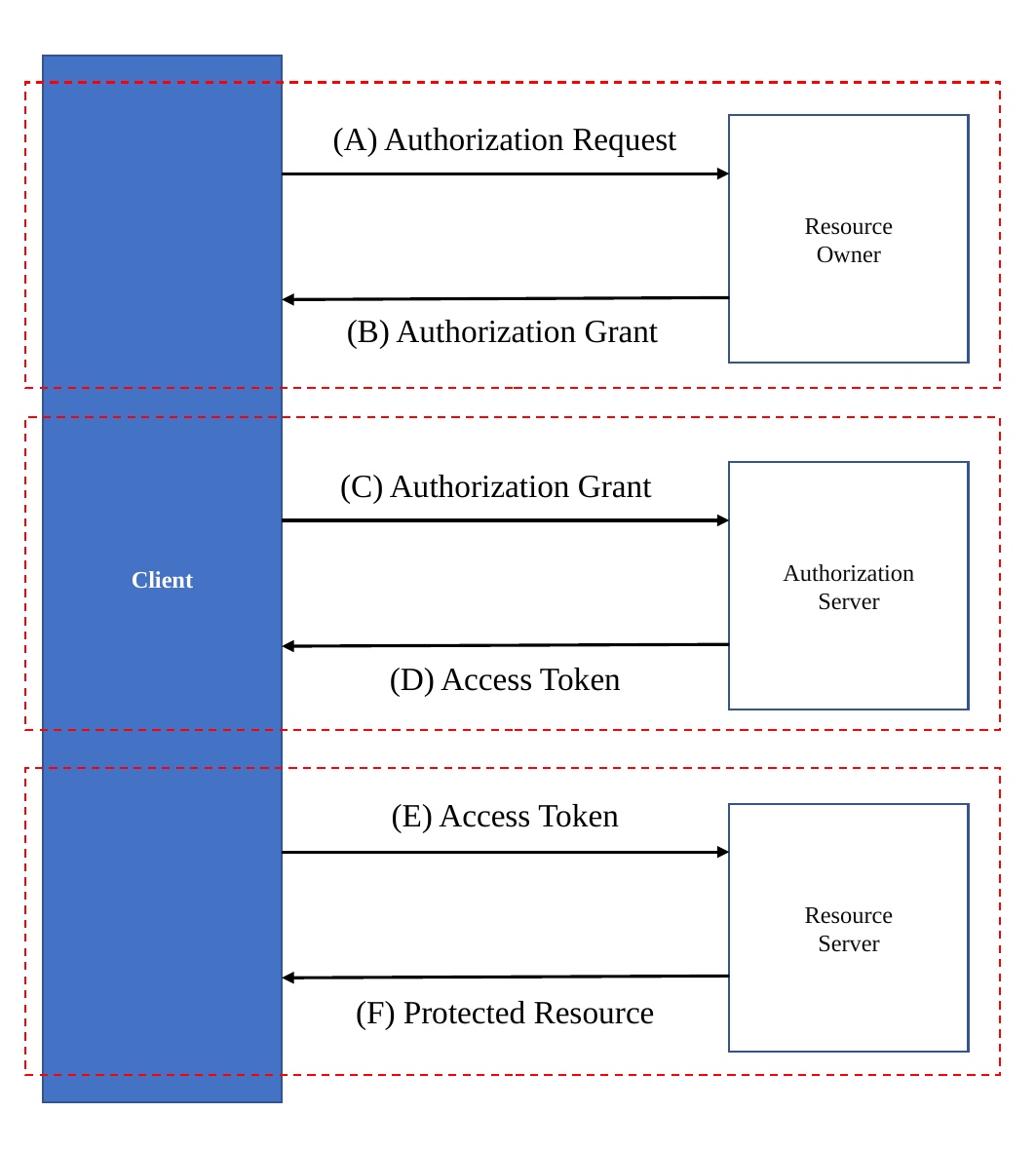

Client

(A) Authorization Request
Resource
Owner
(B) Authorization Grant

(C) Authorization Grant
Authorization
Server
(D) Access Token

(E) Access Token
Resource
Server
(F) Protected Resource